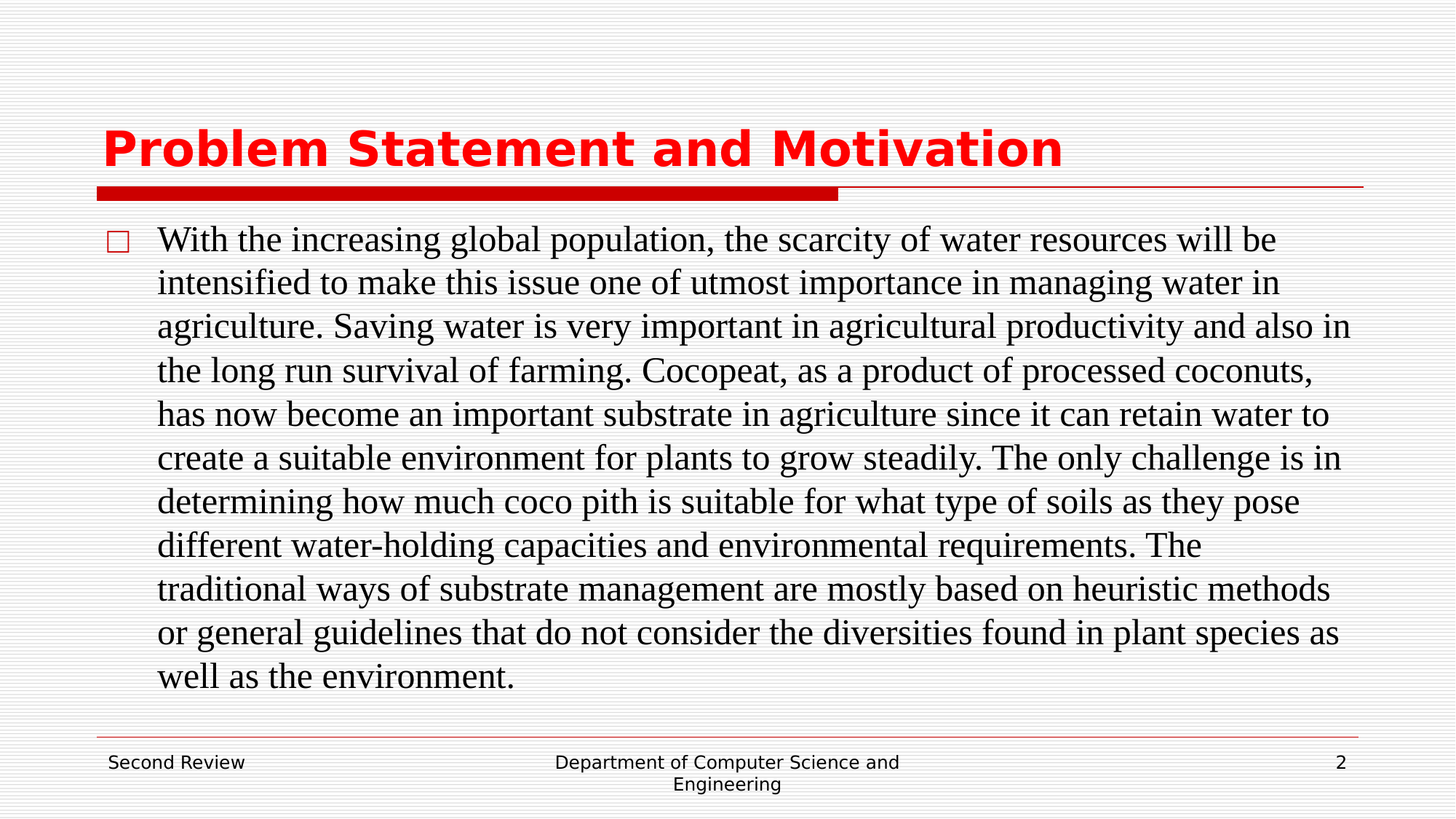

# Problem Statement and Motivation
With the increasing global population, the scarcity of water resources will be intensified to make this issue one of utmost importance in managing water in agriculture. Saving water is very important in agricultural productivity and also in the long run survival of farming. Cocopeat, as a product of processed coconuts, has now become an important substrate in agriculture since it can retain water to create a suitable environment for plants to grow steadily. The only challenge is in determining how much coco pith is suitable for what type of soils as they pose different water-holding capacities and environmental requirements. The traditional ways of substrate management are mostly based on heuristic methods or general guidelines that do not consider the diversities found in plant species as well as the environment.

Second Review
Department of Computer Science and Engineering
2